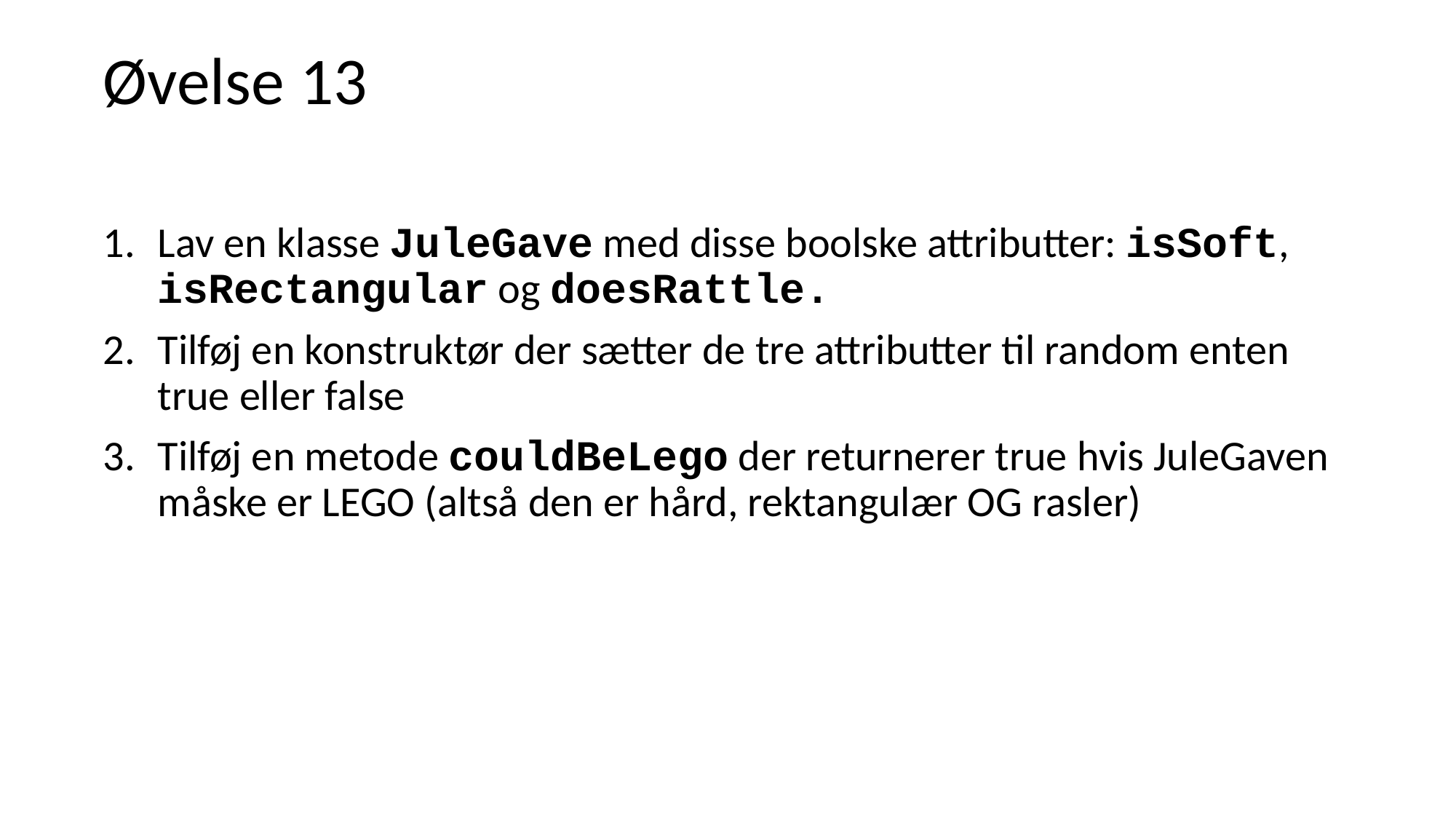

# Øvelse 13
Lav en klasse JuleGave med disse boolske attributter: isSoft, isRectangular og doesRattle.
Tilføj en konstruktør der sætter de tre attributter til random enten true eller false
Tilføj en metode couldBeLego der returnerer true hvis JuleGaven måske er LEGO (altså den er hård, rektangulær OG rasler)